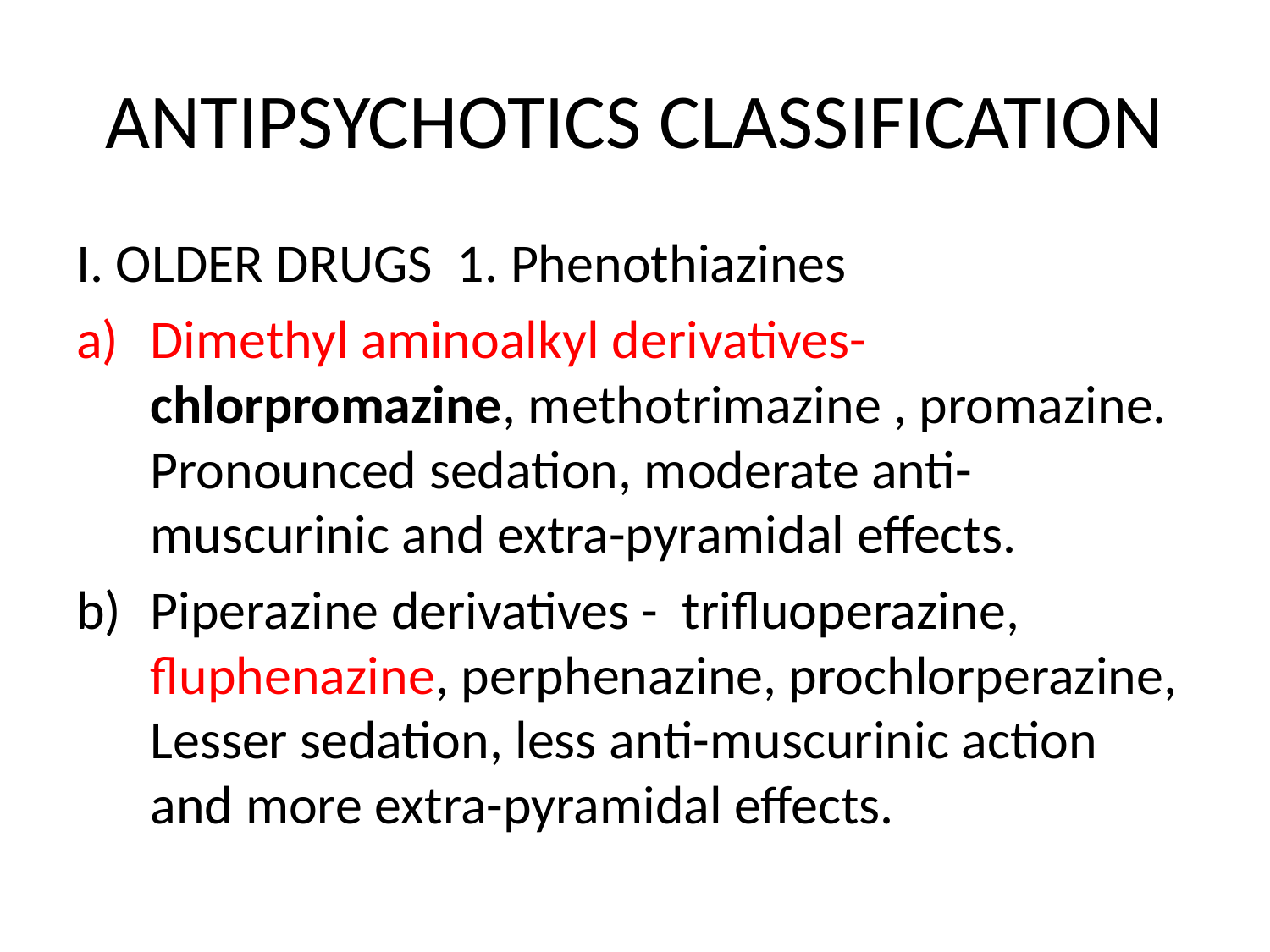

# ANTIPSYCHOTICS CLASSIFICATION
I. OLDER DRUGS  1. Phenothiazines
Dimethyl aminoalkyl derivatives- chlorpromazine, methotrimazine , promazine. Pronounced sedation, moderate anti-muscurinic and extra-pyramidal effects.
Piperazine derivatives -  trifluoperazine, fluphenazine, perphenazine, prochlorperazine, Lesser sedation, less anti-muscurinic action and more extra-pyramidal effects.